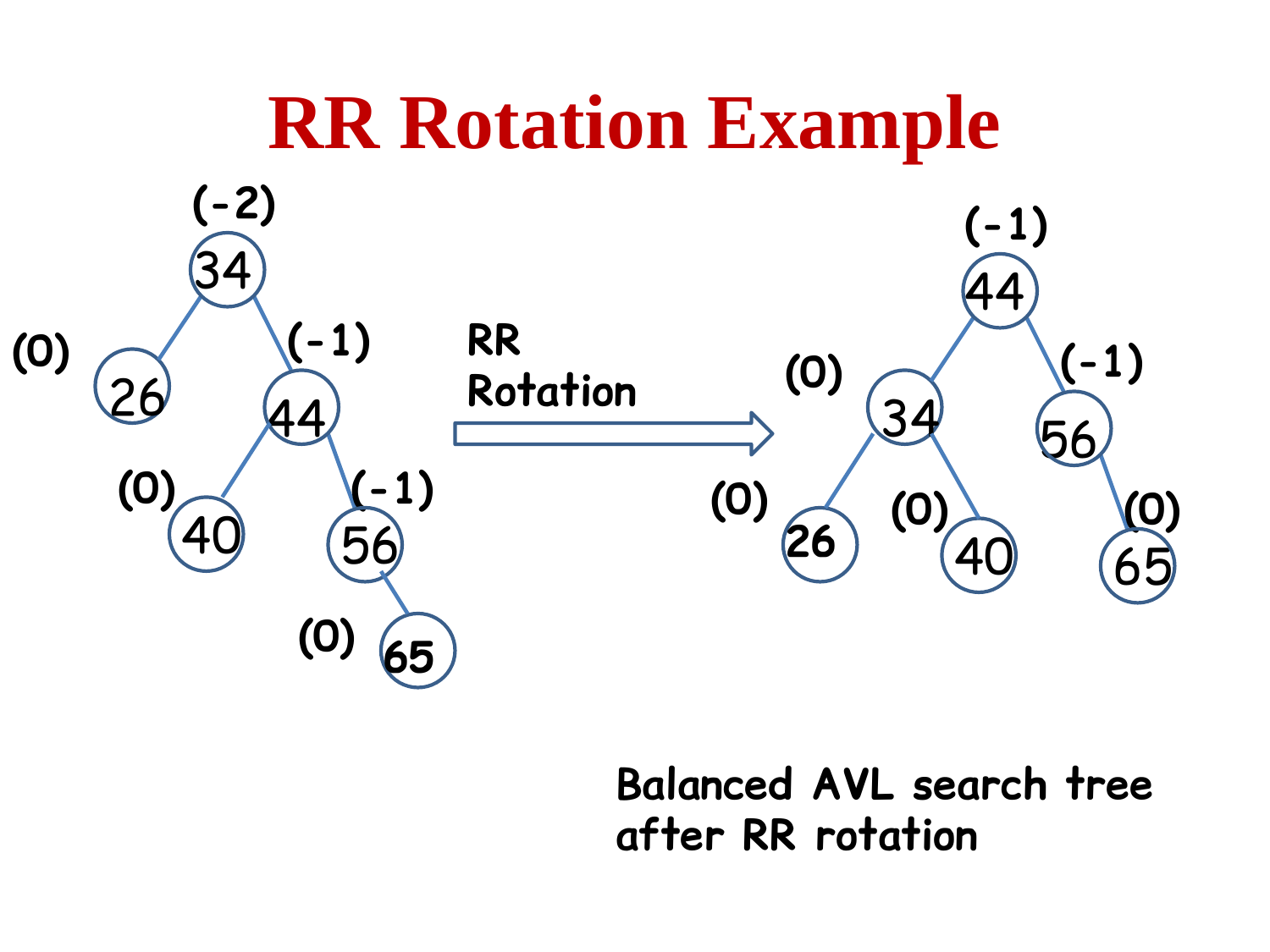

# RR Rotation Example
(-2)
34
(-1)
(0)
26
44
(0)
(-1)
40
56

65

(-1)
44
(-1)
(0)
34
56
(0)
(0)
40
65

26

Balanced AVL search tree after RR rotation
(0)
RR Rotation

(0)